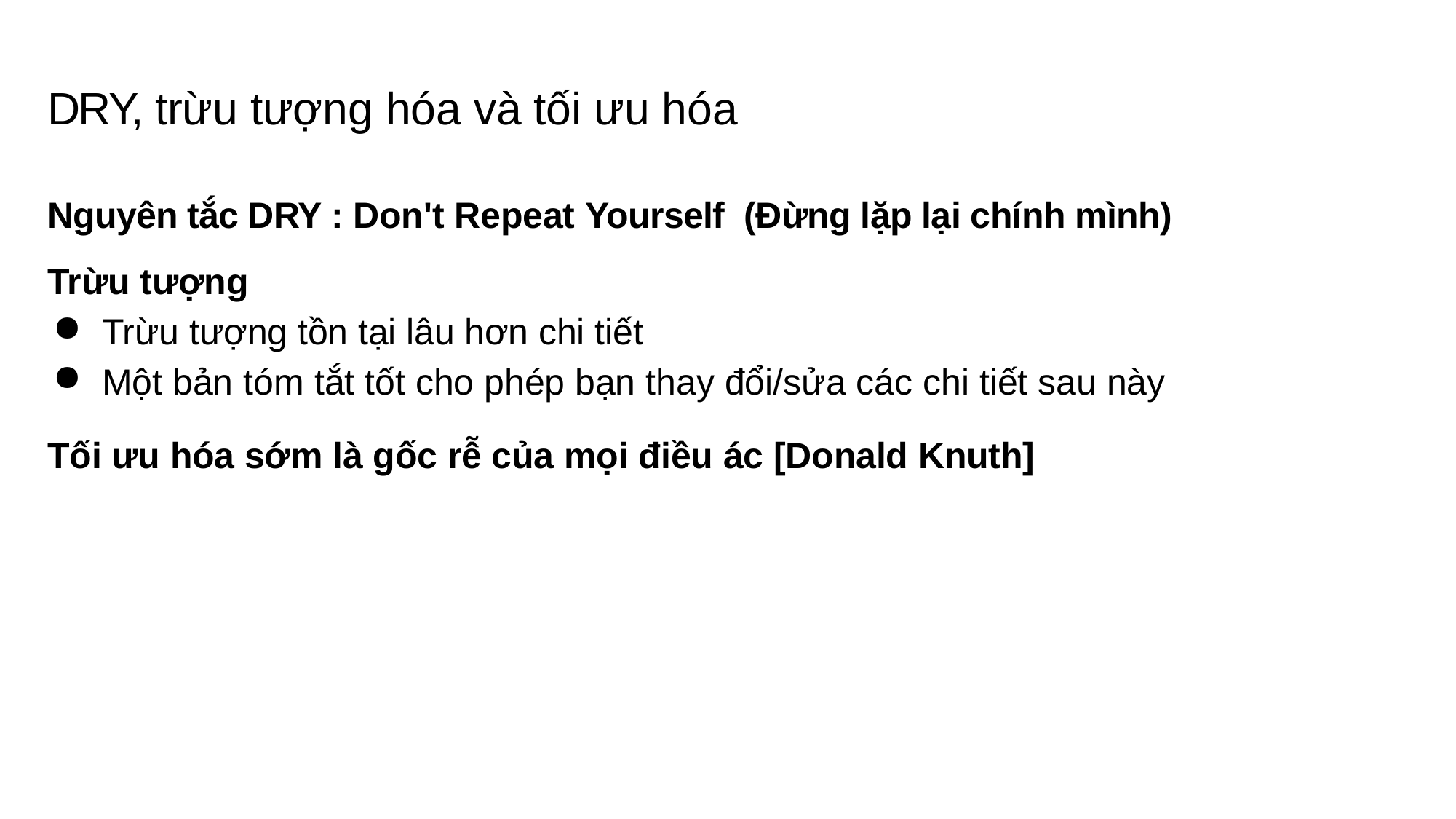

# DRY, trừu tượng hóa và tối ưu hóa
Nguyên tắc DRY : Don't Repeat Yourself  (Đừng lặp lại chính mình)
Trừu tượng
Trừu tượng tồn tại lâu hơn chi tiết
Một bản tóm tắt tốt cho phép bạn thay đổi/sửa các chi tiết sau này
Tối ưu hóa sớm là gốc rễ của mọi điều ác [Donald Knuth]